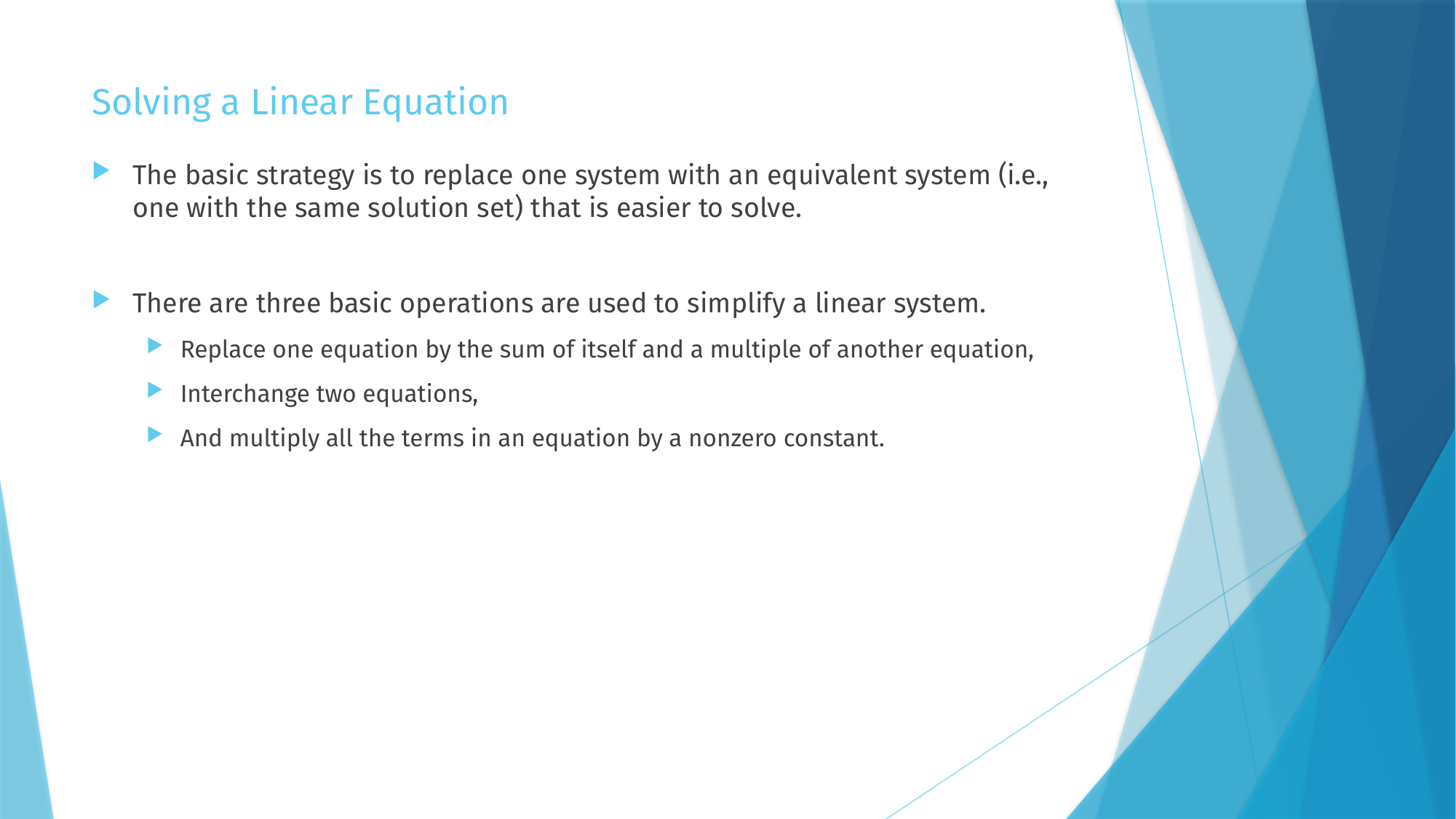

# Solving a Linear Equation
The basic strategy is to replace one system with an equivalent system (i.e., one with the same solution set) that is easier to solve.

There are three basic operations are used to simplify a linear system.
Replace one equation by the sum of itself and a multiple of another equation,
Interchange two equations,
And multiply all the terms in an equation by a nonzero constant.